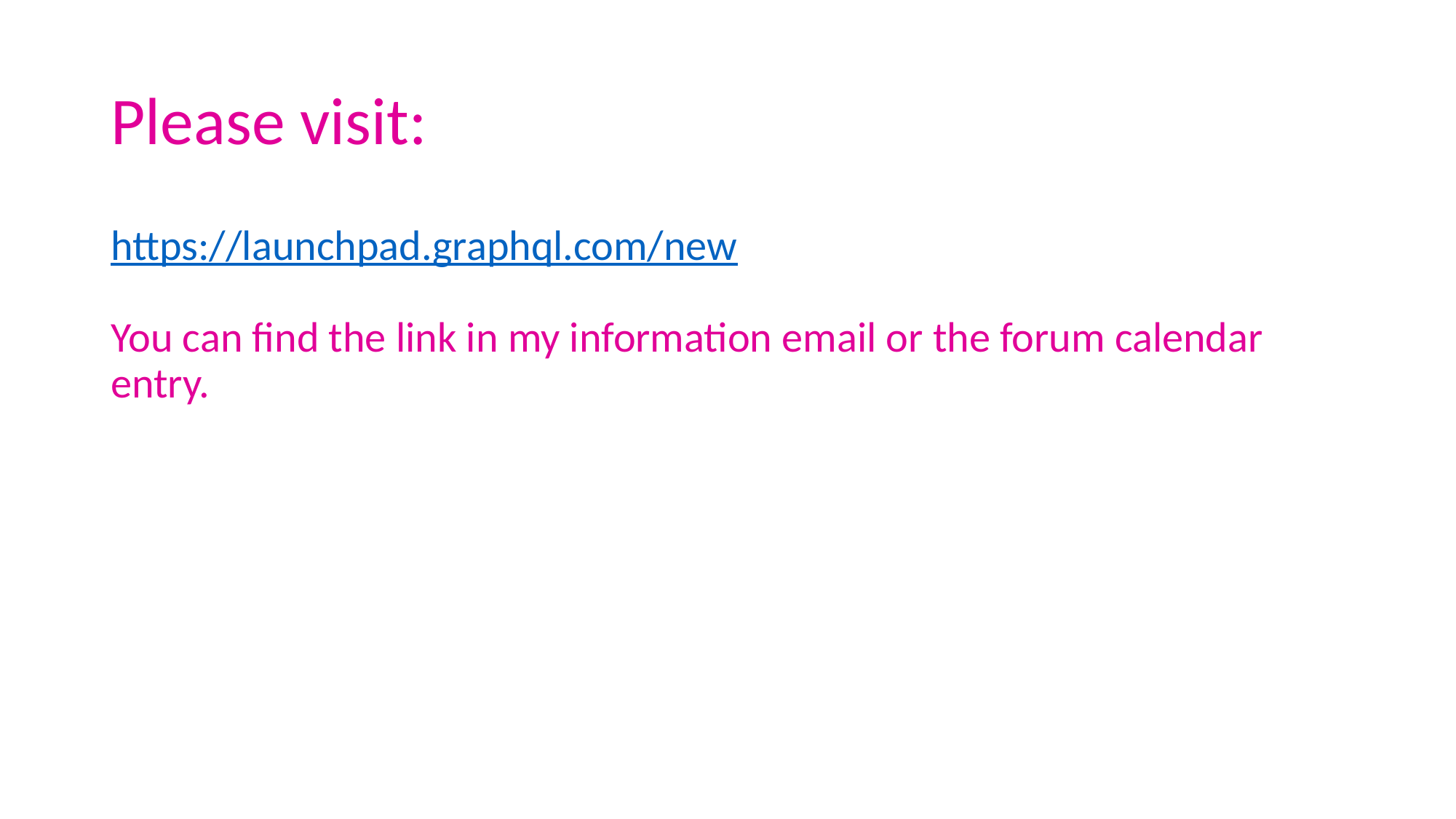

# Please visit:
https://launchpad.graphql.com/new
You can find the link in my information email or the forum calendar entry.